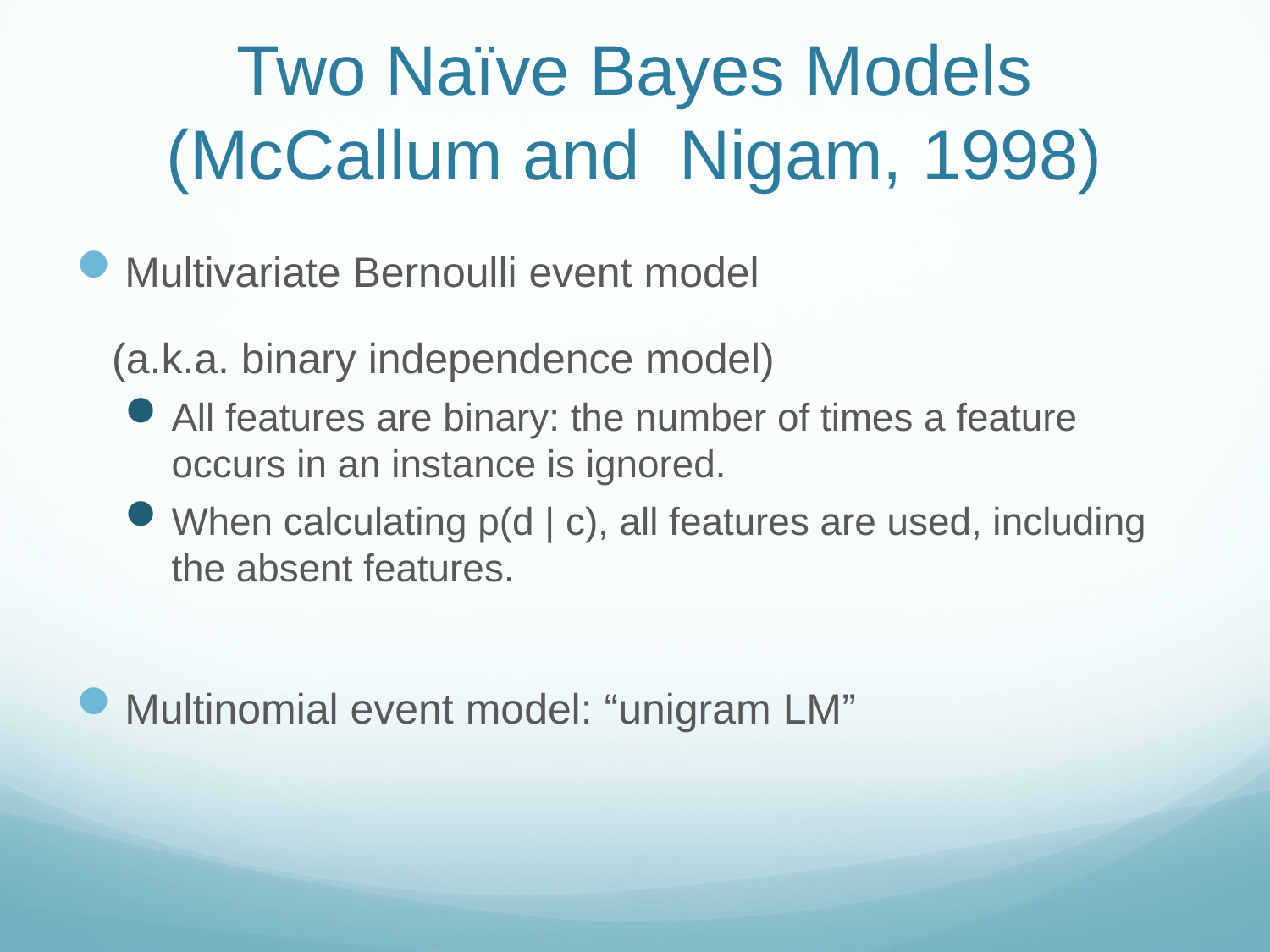

# Two Naïve Bayes Models (McCallum and  Nigam, 1998)
Multivariate Bernoulli event model
   (a.k.a. binary independence model)
All features are binary: the number of times a feature occurs in an instance is ignored.
When calculating p(d | c), all features are used, including the absent features.

Multinomial event model: “unigram LM”